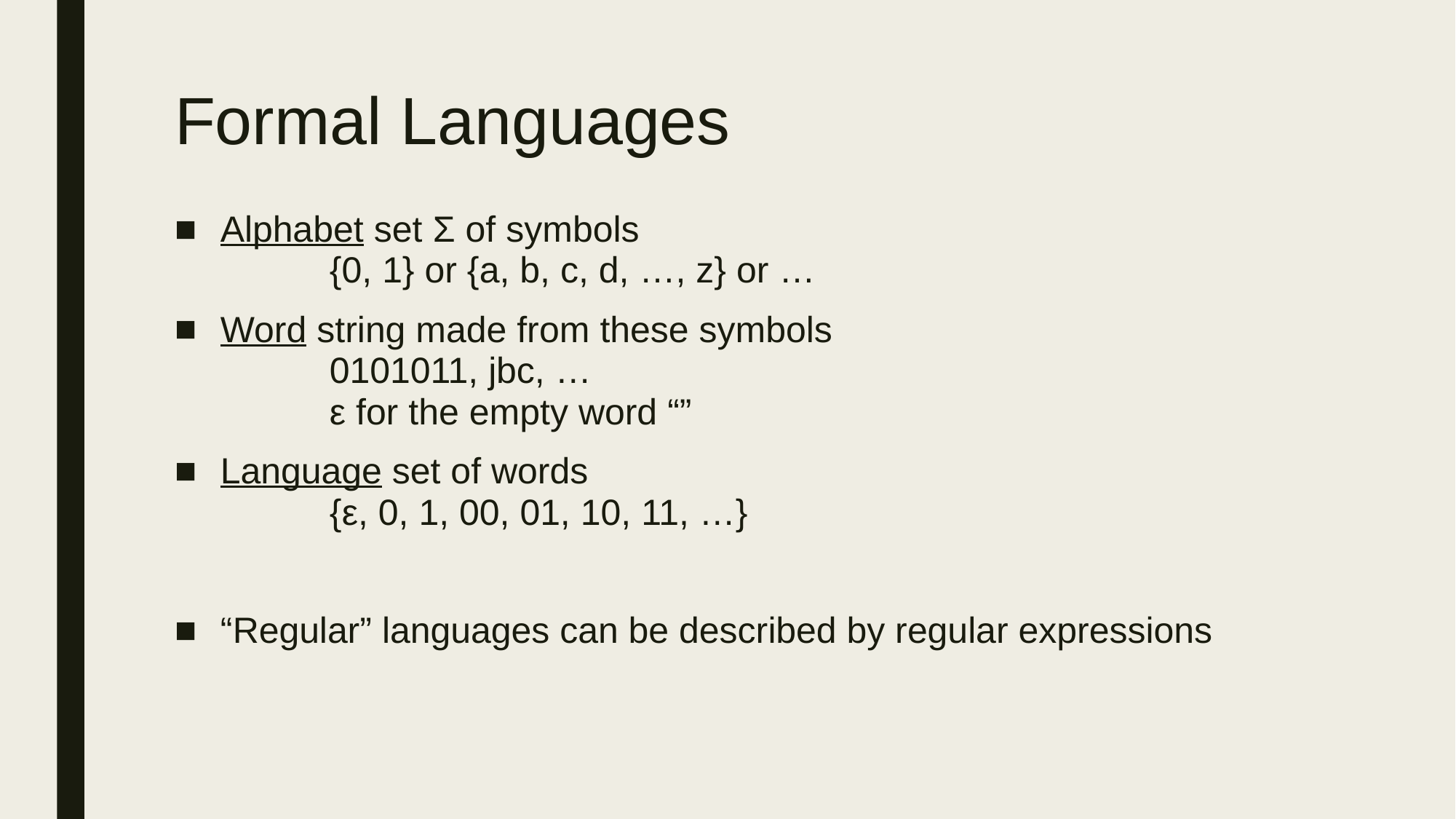

# Formal Languages
Alphabet set Σ of symbols
	{0, 1} or {a, b, c, d, …, z} or …
Word string made from these symbols
	0101011, jbc, …
	ε for the empty word “”
Language set of words
	{ε, 0, 1, 00, 01, 10, 11, …}

“Regular” languages can be described by regular expressions